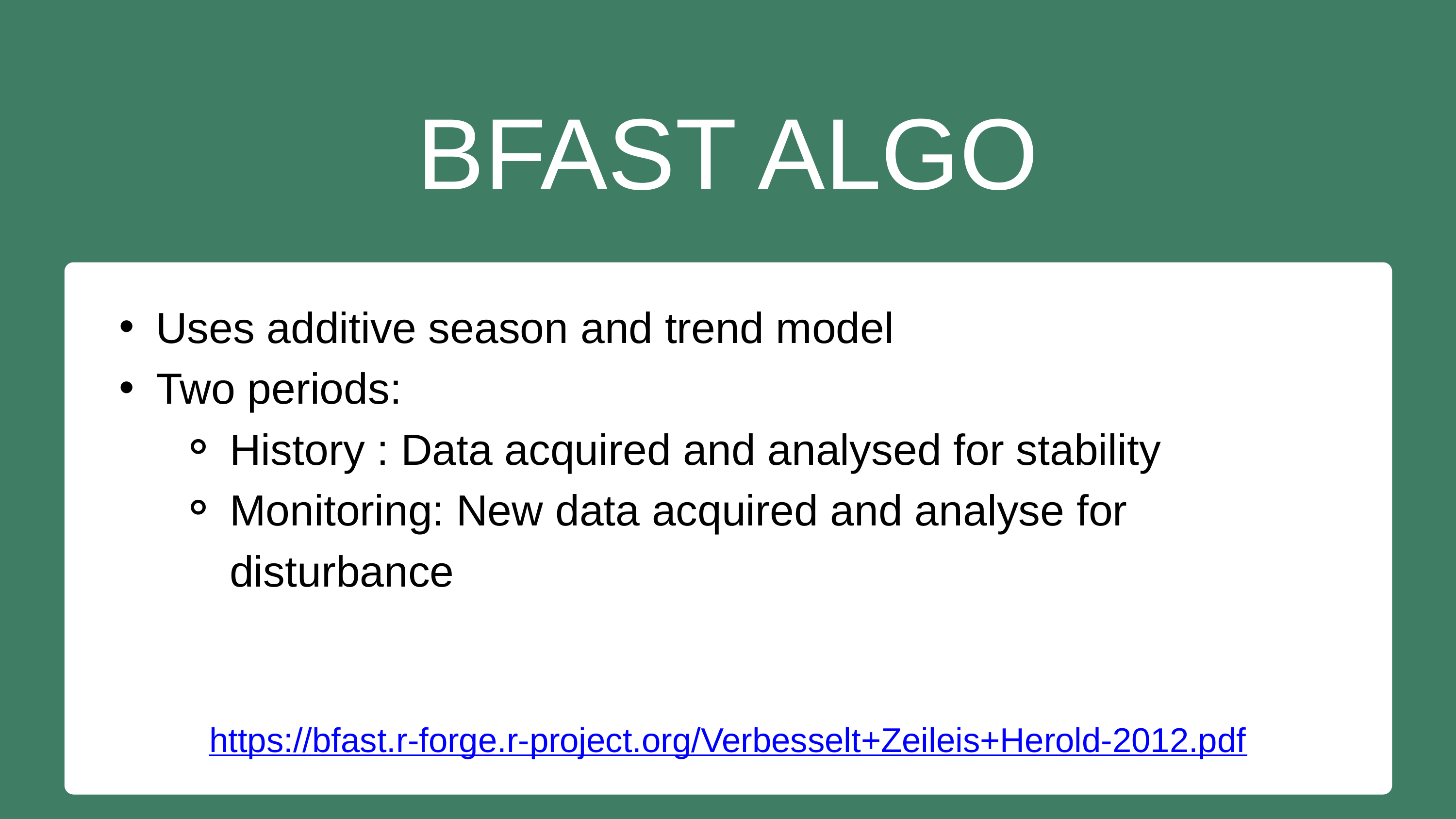

BFAST ALGO

Uses additive season and trend model
Two periods:
History : Data acquired and analysed for stability
Monitoring: New data acquired and analyse for disturbance

https://bfast.r-forge.r-project.org/Verbesselt+Zeileis+Herold-2012.pdf